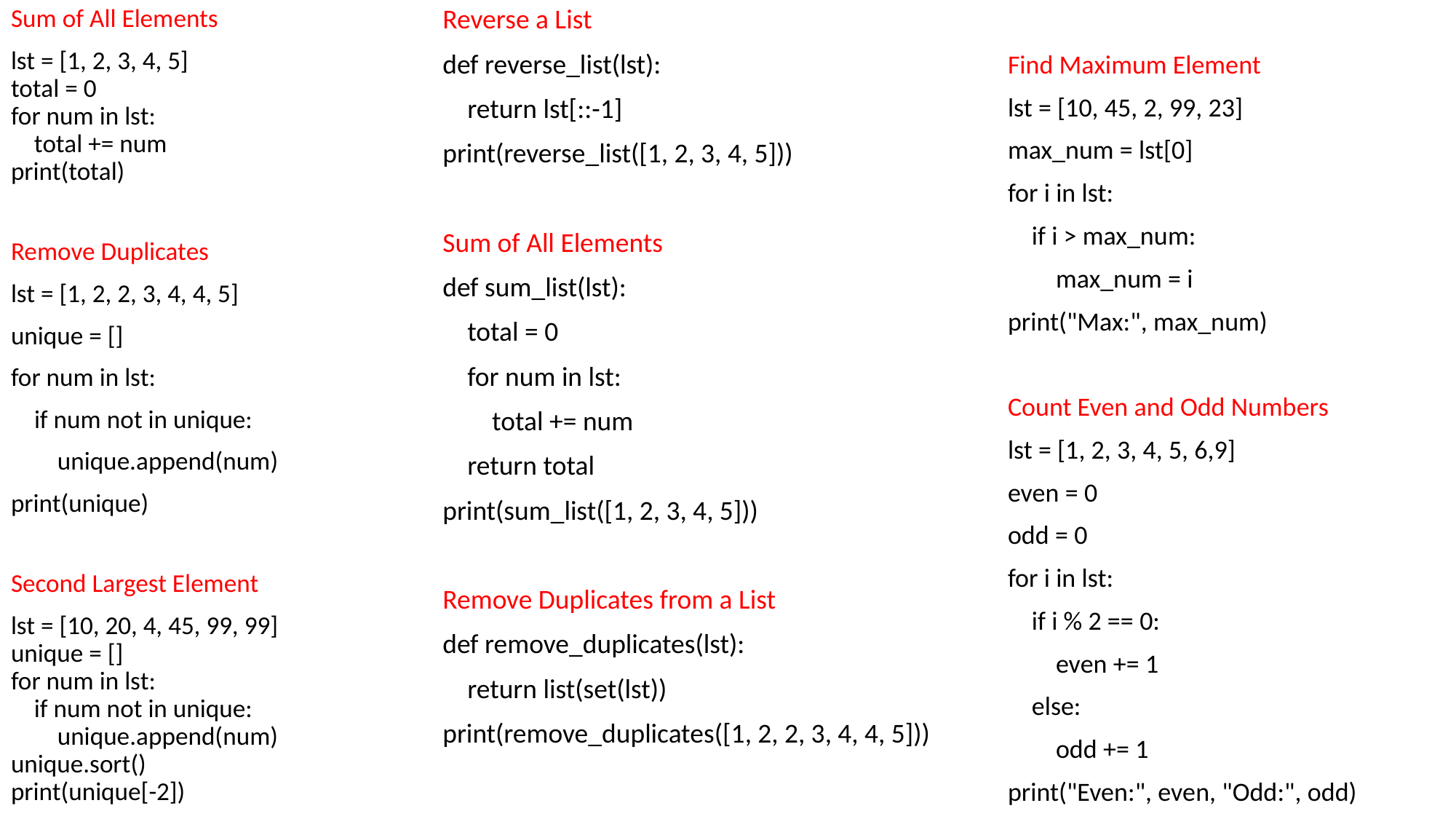

Sum of All Elements
lst = [1, 2, 3, 4, 5]
total = 0
for num in lst:
    total += num
print(total)

Remove Duplicates
lst = [1, 2, 2, 3, 4, 4, 5]
unique = []
for num in lst:
    if num not in unique:
        unique.append(num)
print(unique)

Second Largest Element
lst = [10, 20, 4, 45, 99, 99]
unique = []
for num in lst:
    if num not in unique:
        unique.append(num)
unique.sort()
print(unique[-2])
Reverse a List
def reverse_list(lst):
    return lst[::-1]
print(reverse_list([1, 2, 3, 4, 5]))

Sum of All Elements
def sum_list(lst):
    total = 0
    for num in lst:
        total += num
    return total
print(sum_list([1, 2, 3, 4, 5]))

Remove Duplicates from a List
def remove_duplicates(lst):
    return list(set(lst))
print(remove_duplicates([1, 2, 2, 3, 4, 4, 5]))

Find Maximum Element
lst = [10, 45, 2, 99, 23]
max_num = lst[0]
for i in lst:
    if i > max_num:
        max_num = i
print("Max:", max_num)

Count Even and Odd Numbers
lst = [1, 2, 3, 4, 5, 6,9]
even = 0
odd = 0
for i in lst:
    if i % 2 == 0:
        even += 1
    else:
        odd += 1
print("Even:", even, "Odd:", odd)